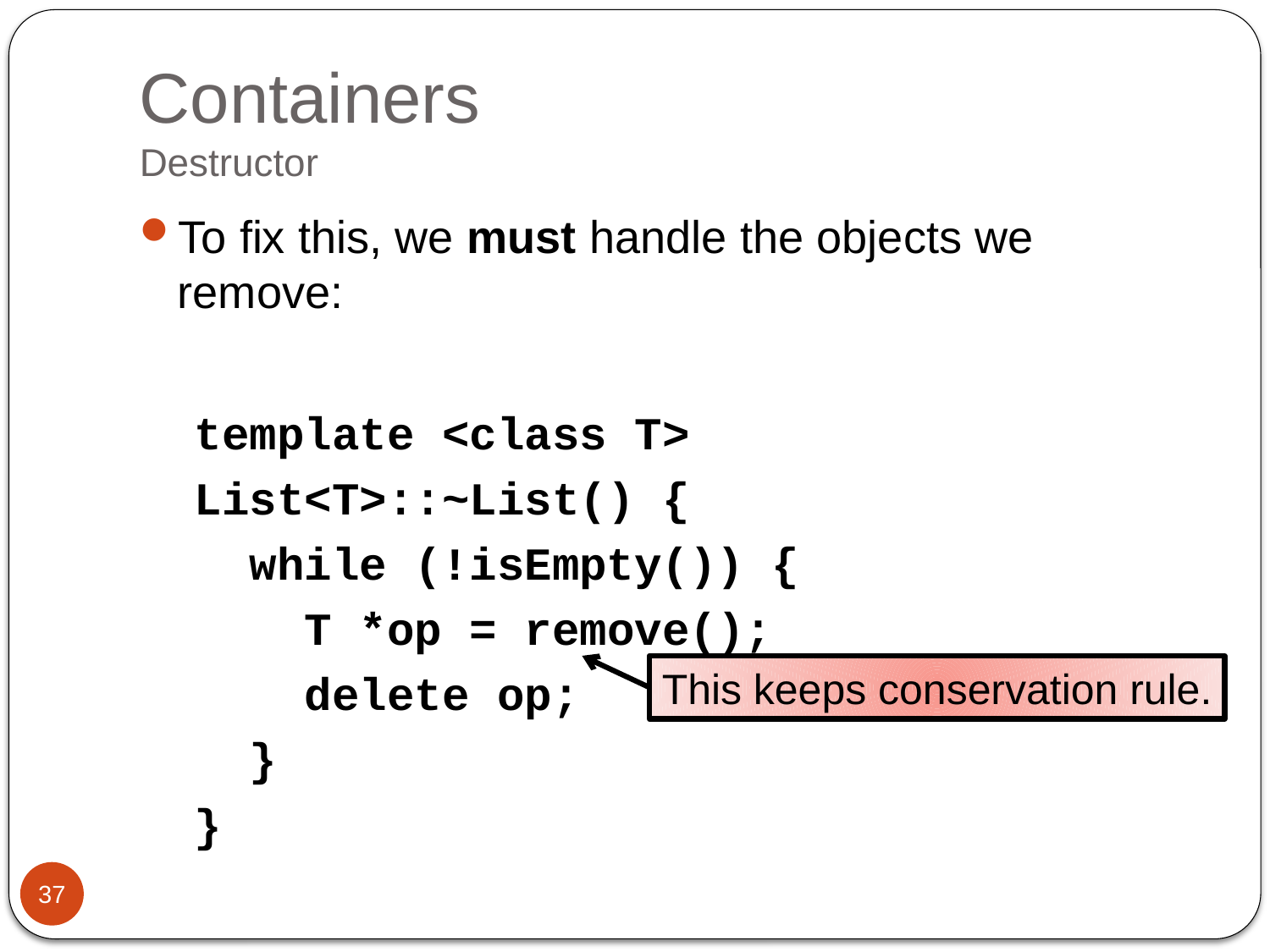

# Containers Destructor
To fix this, we must handle the objects we remove:

  template <class T>
  List<T>::~List() {
    while (!isEmpty()) {
      T *op = remove();
      delete op;
    }
  }
This keeps conservation rule.
37